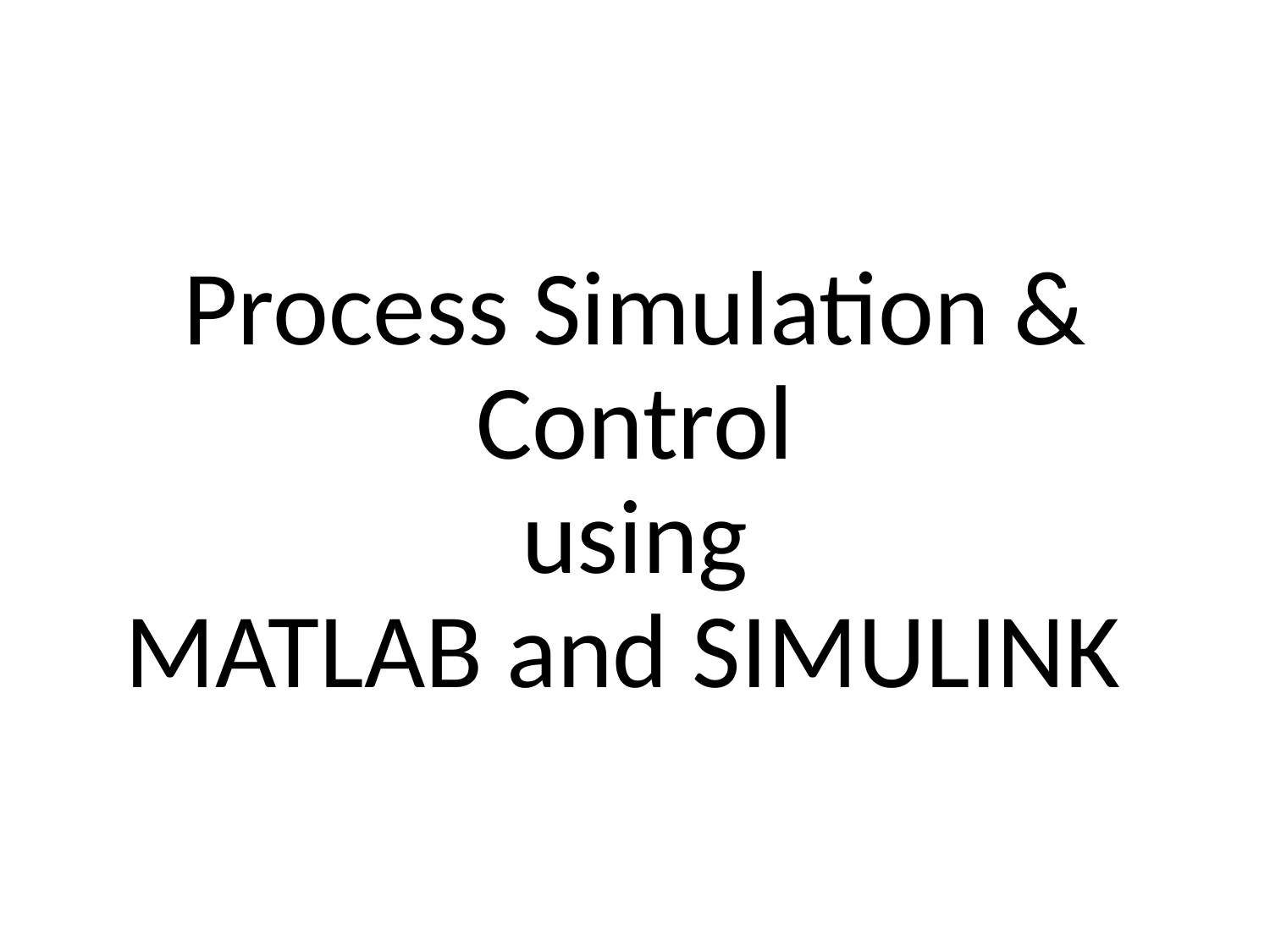

# Process Simulation & Control using MATLAB and SIMULINK